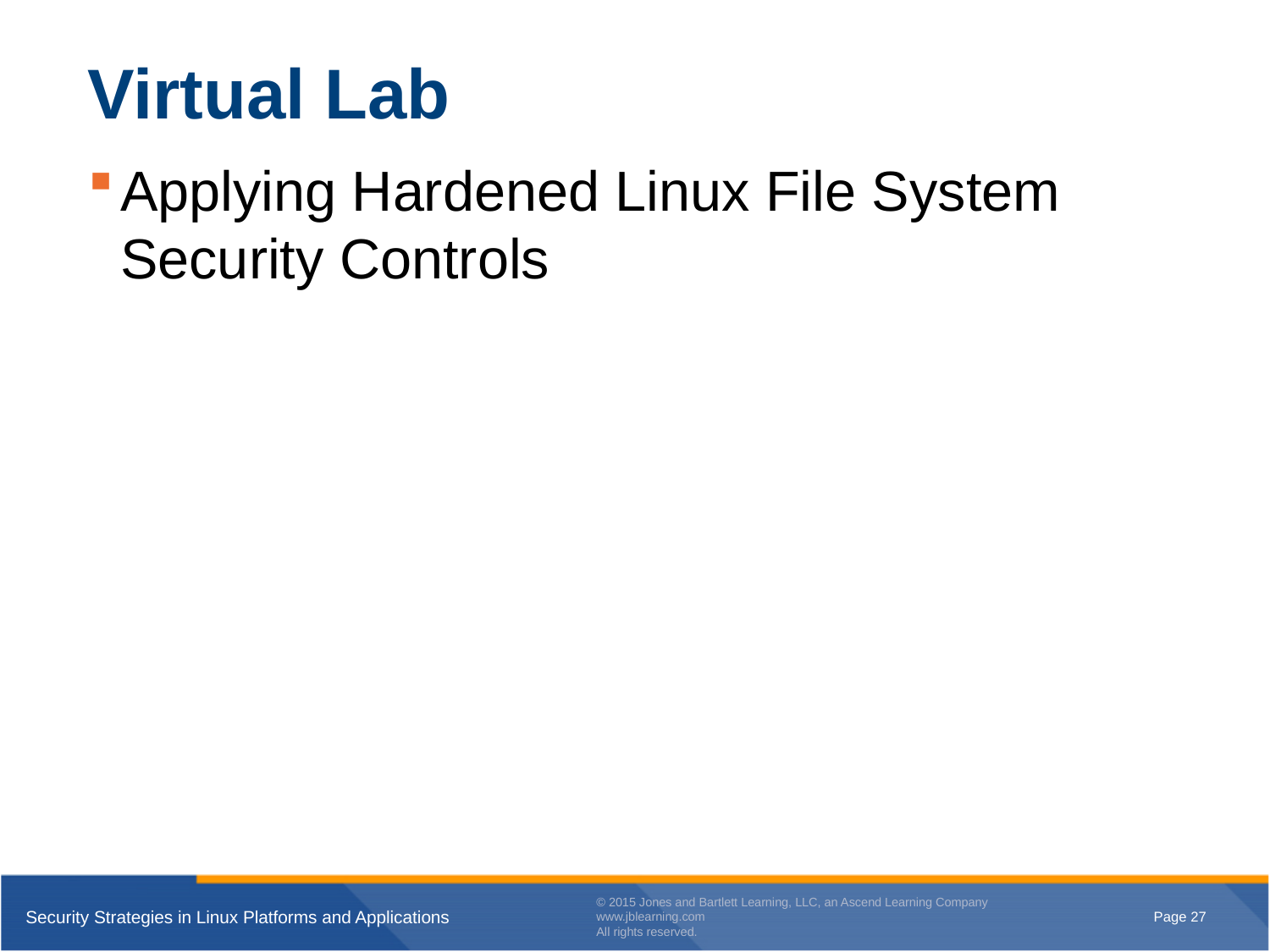

# Virtual Lab
Applying Hardened Linux File System Security Controls